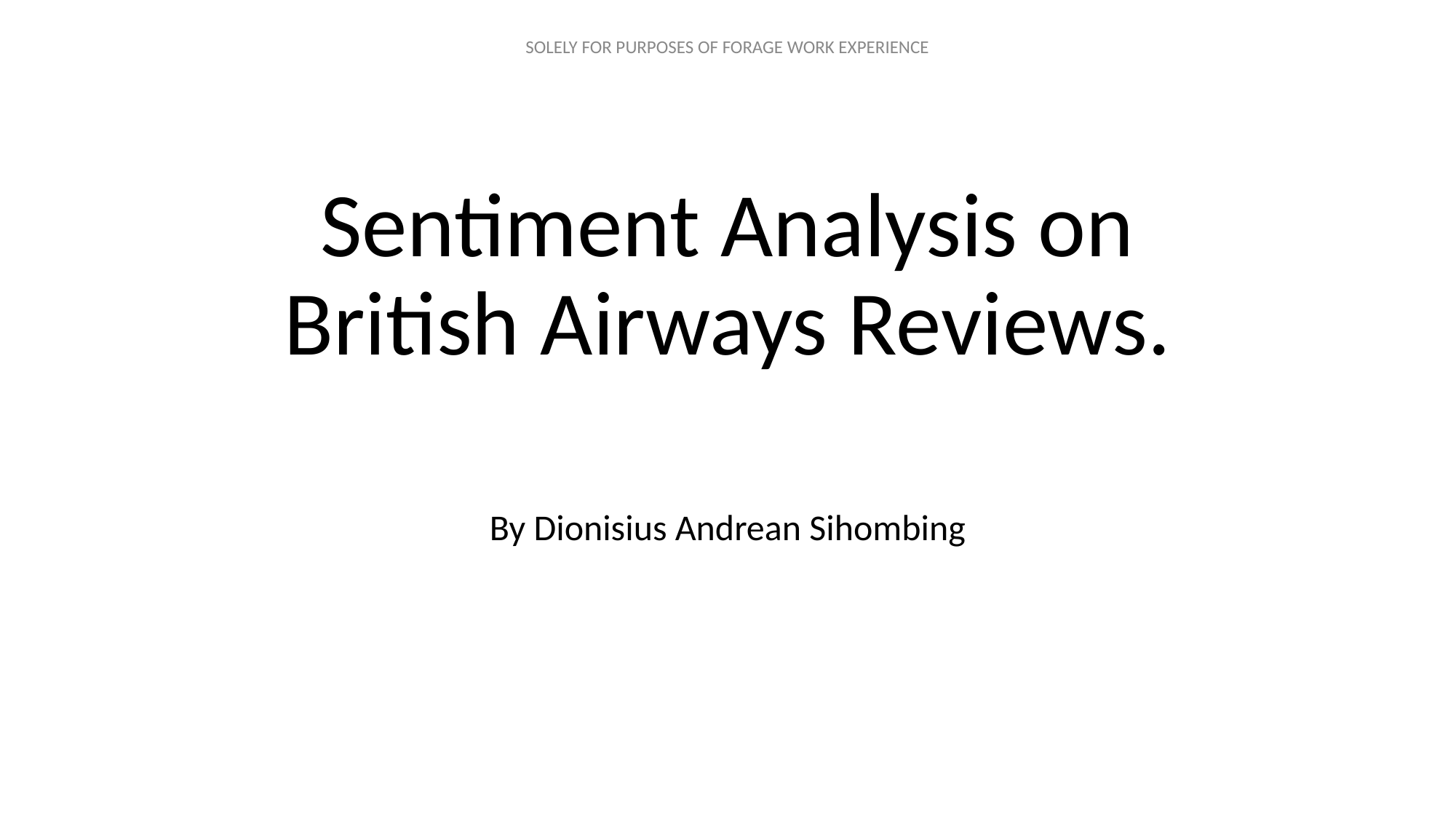

# Sentiment Analysis on British Airways Reviews.
By Dionisius Andrean Sihombing